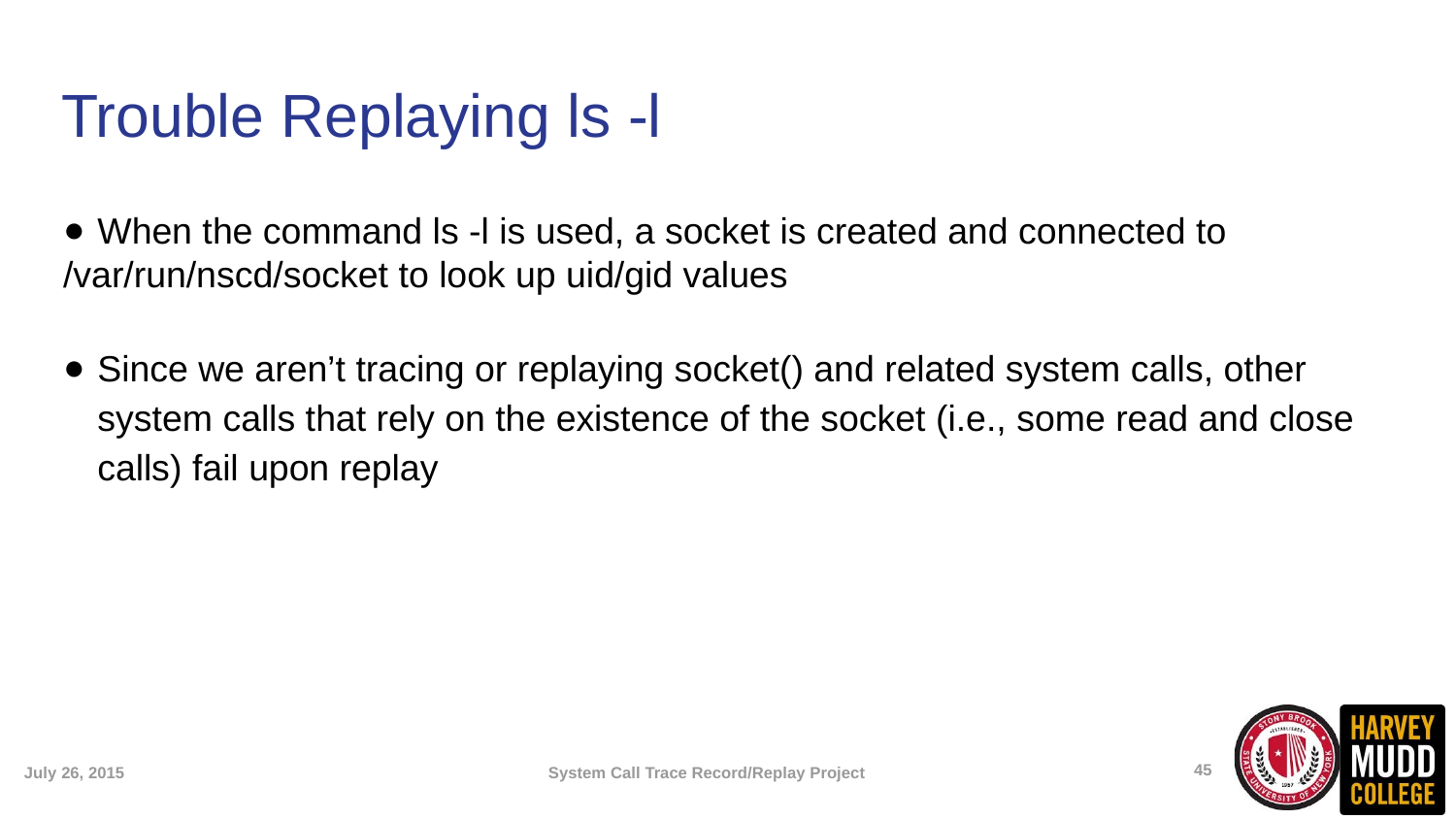

Trouble Replaying ls -l
When the command ls -l is used, a socket is created and connected to
/var/run/nscd/socket to look up uid/gid values

Since we aren’t tracing or replaying socket() and related system calls, other  system calls that rely on the existence of the socket (i.e., some read and close  calls) fail upon replay
45
July 26, 2015
System Call Trace Record/Replay Project